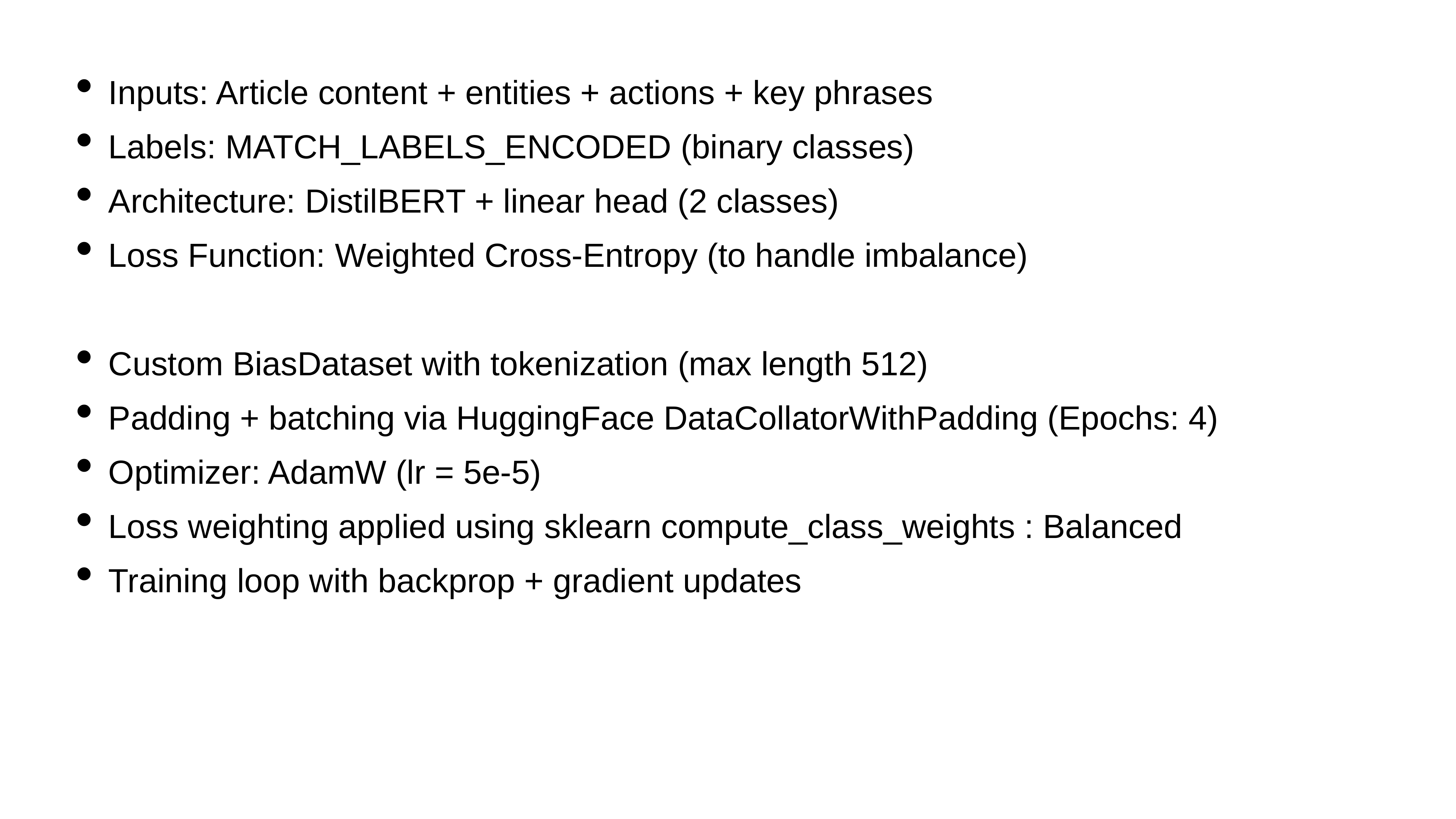

Inputs: Article content + entities + actions + key phrases
Labels: MATCH_LABELS_ENCODED (binary classes)
Architecture: DistilBERT + linear head (2 classes)
Loss Function: Weighted Cross-Entropy (to handle imbalance)

Custom BiasDataset with tokenization (max length 512)
Padding + batching via HuggingFace DataCollatorWithPadding (Epochs: 4)
Optimizer: AdamW (lr = 5e-5)
Loss weighting applied using sklearn compute_class_weights : Balanced
Training loop with backprop + gradient updates